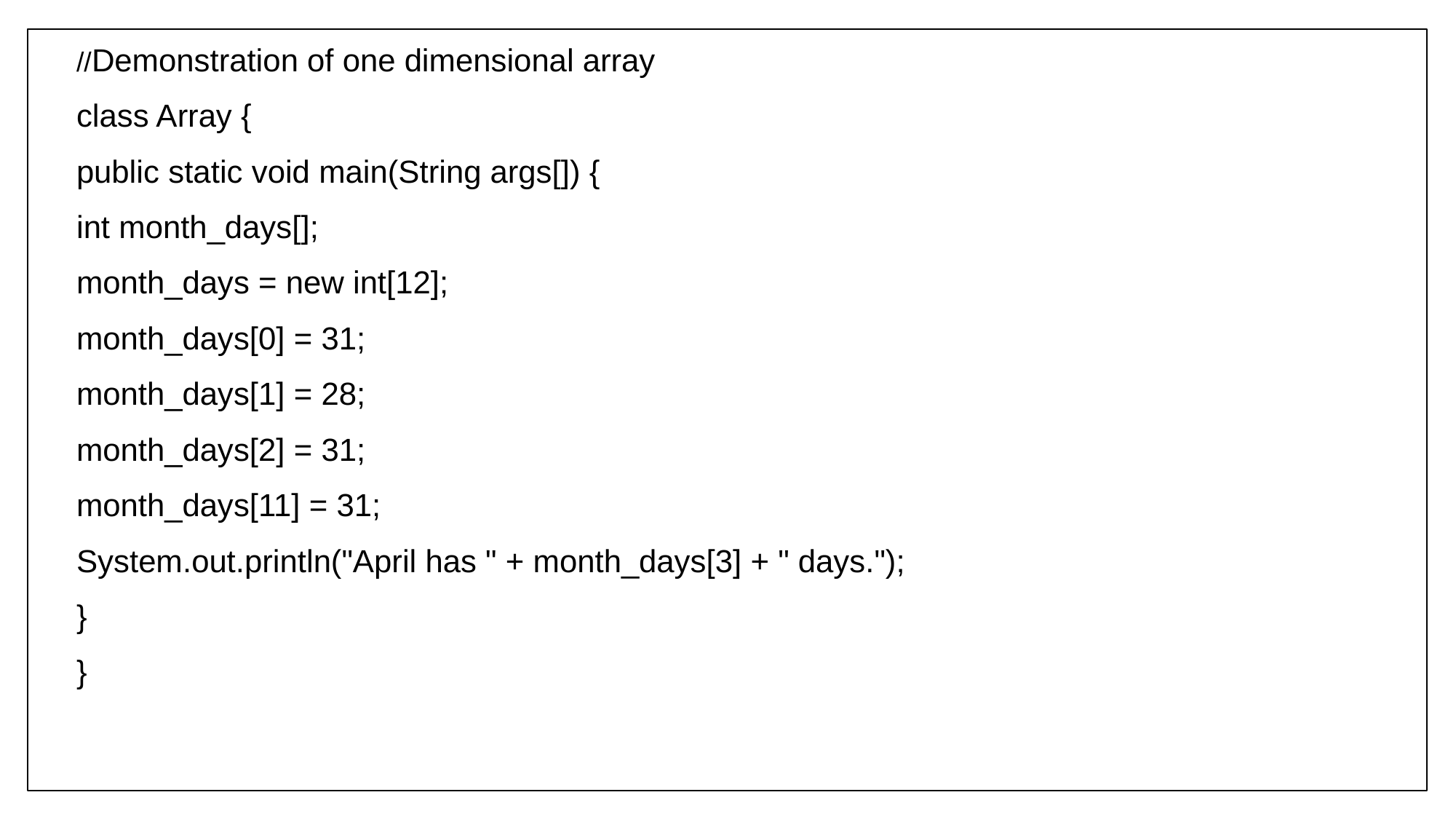

//Demonstration of one dimensional array
class Array {
public static void main(String args[]) {
int month_days[];
month_days = new int[12];
month_days[0] = 31;
month_days[1] = 28;
month_days[2] = 31;
month_days[11] = 31;
System.out.println("April has " + month_days[3] + " days.");
}
}